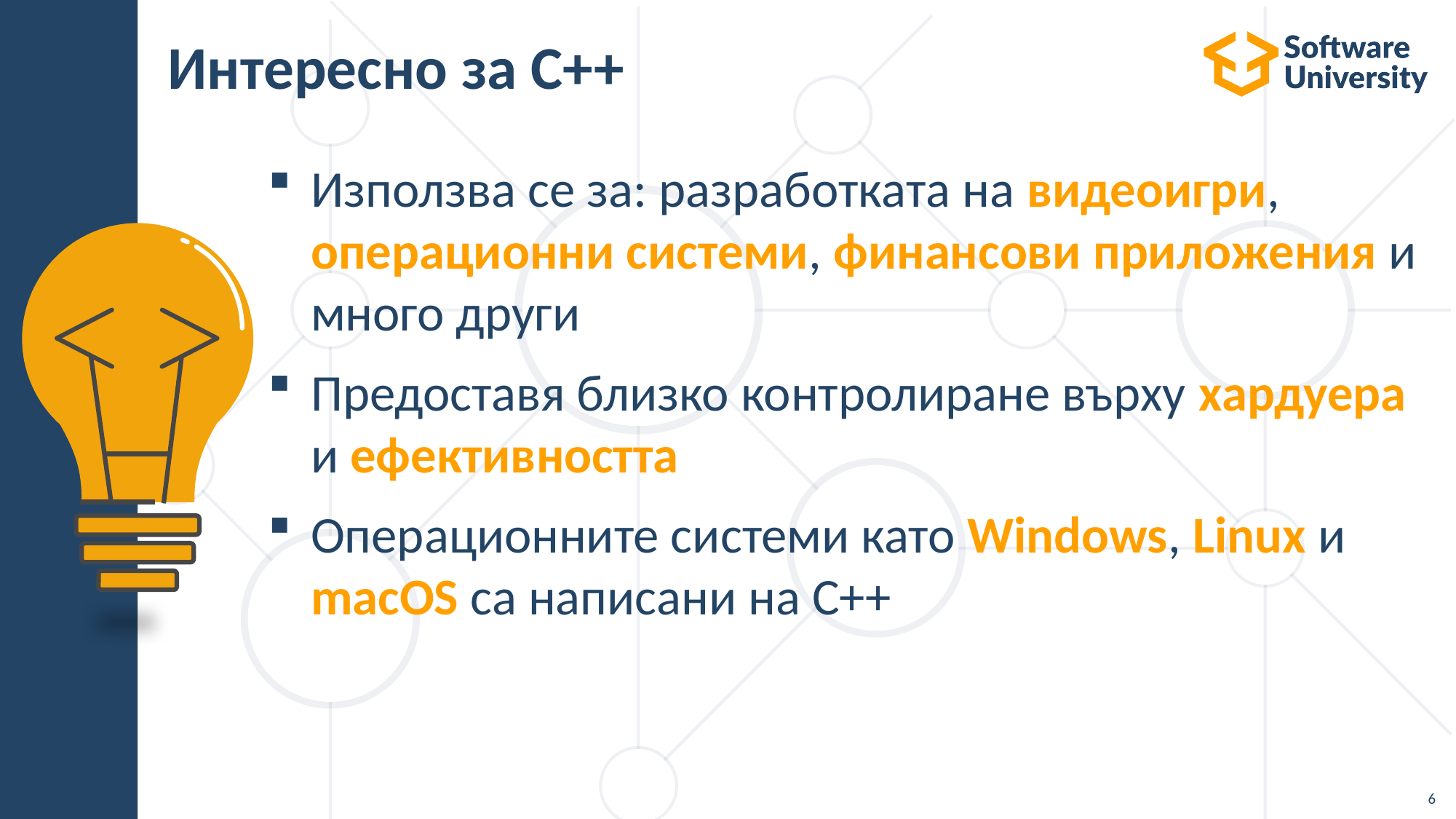

# Интересно за C++
Използва се за: разработката на видеоигри, операционни системи, финансови приложения и много други
Предоставя близко контролиране върху хардуера и ефективността
Операционните системи като Windows, Linux и macOS са написани на C++
6